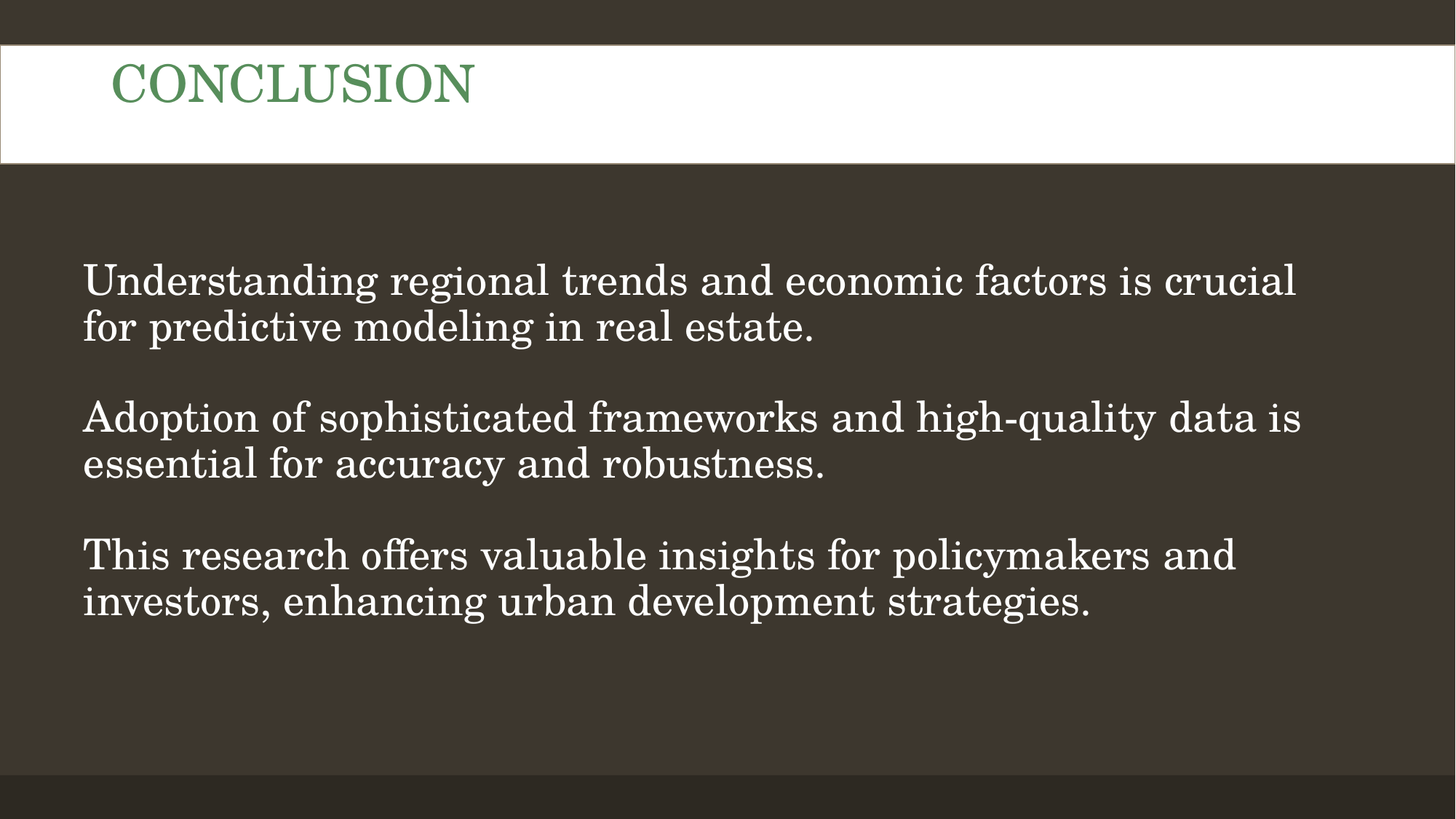

# CONCLUSION

Understanding regional trends and economic factors is crucial for predictive modeling in real estate.

Adoption of sophisticated frameworks and high-quality data is essential for accuracy and robustness.

This research offers valuable insights for policymakers and investors, enhancing urban development strategies.